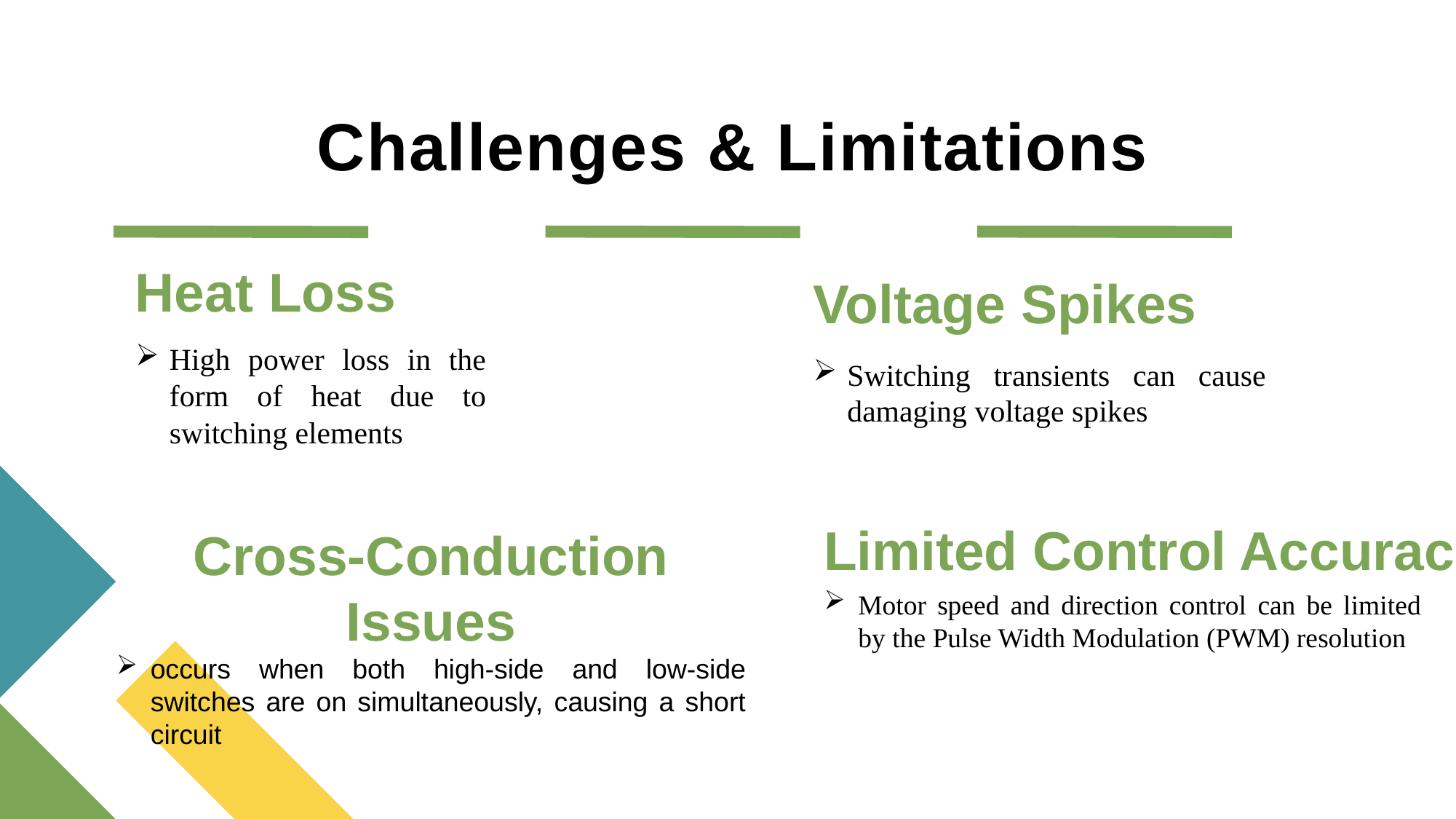

# Challenges & Limitations
Heat Loss
Voltage Spikes
High power loss in the form of heat due to switching elements

Switching transients can cause damaging voltage spikes

Cross-Conduction Issues
occurs when both high-side and low-side switches are on simultaneously, causing a short circuit
Limited Control Accuracy
Motor speed and direction control can be limited by the Pulse Width Modulation (PWM) resolution